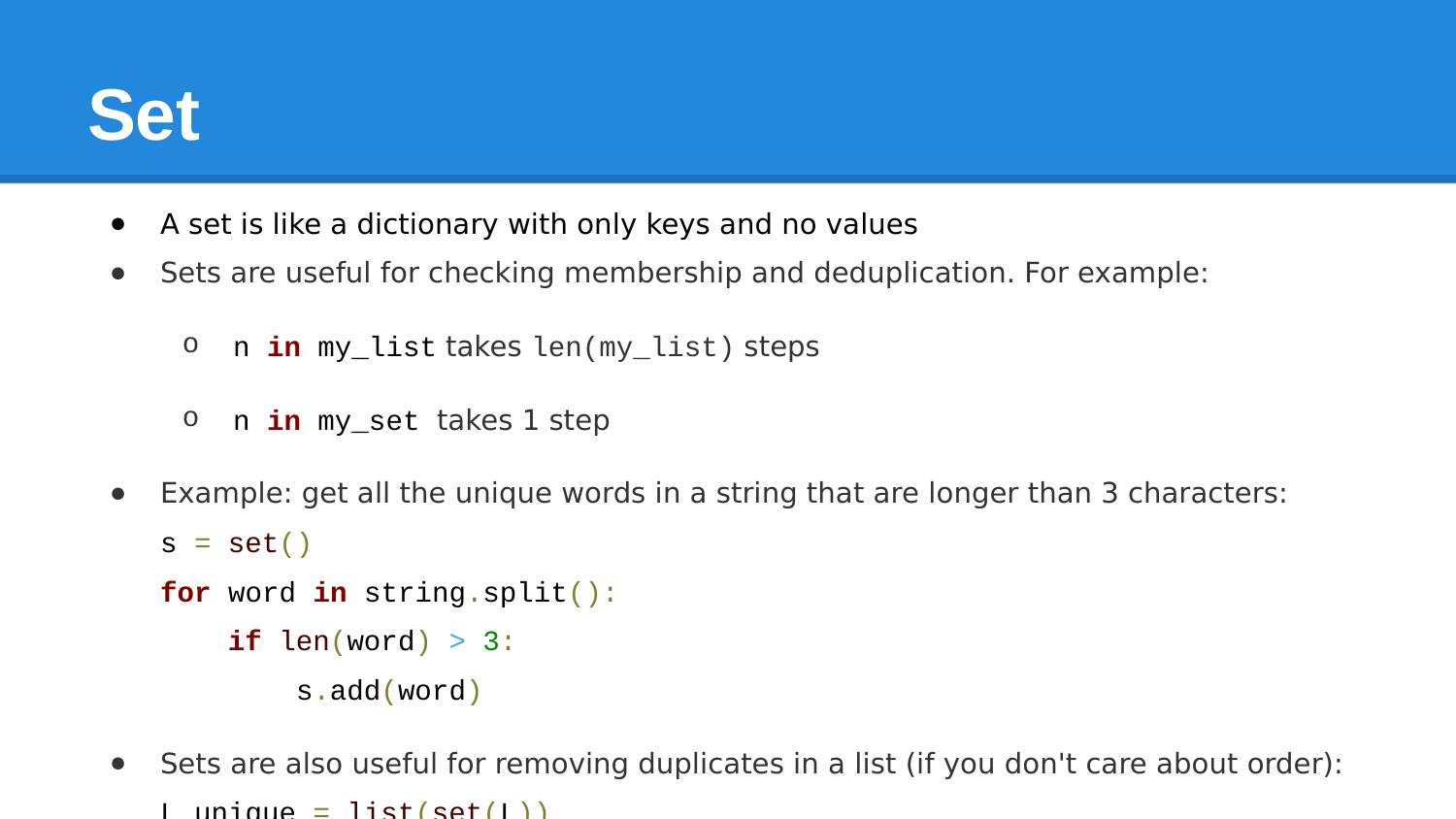

# Set
A set is like a dictionary with only keys and no values
Sets are useful for checking membership and deduplication. For example:
n in my_list takes len(my_list) steps
n in my_set takes 1 step
Example: get all the unique words in a string that are longer than 3 characters:
s = set()
for word in string.split():
    if len(word) > 3:
        s.add(word)
Sets are also useful for removing duplicates in a list (if you don't care about order):
L_unique = list(set(L))